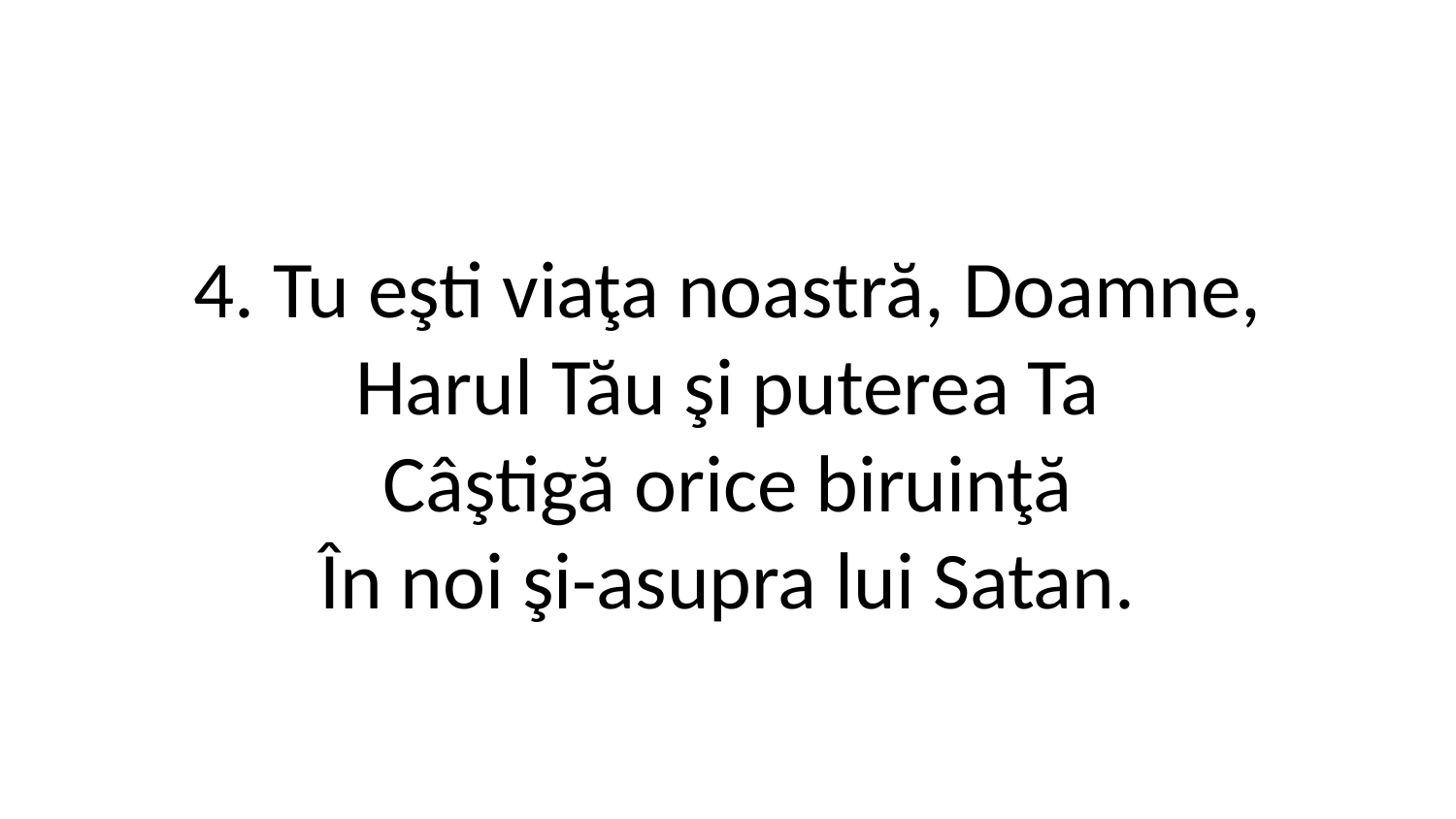

4. Tu eşti viaţa noastră, Doamne,
Harul Tău şi puterea Ta
Câştigă orice biruinţă
În noi şi-asupra lui Satan.